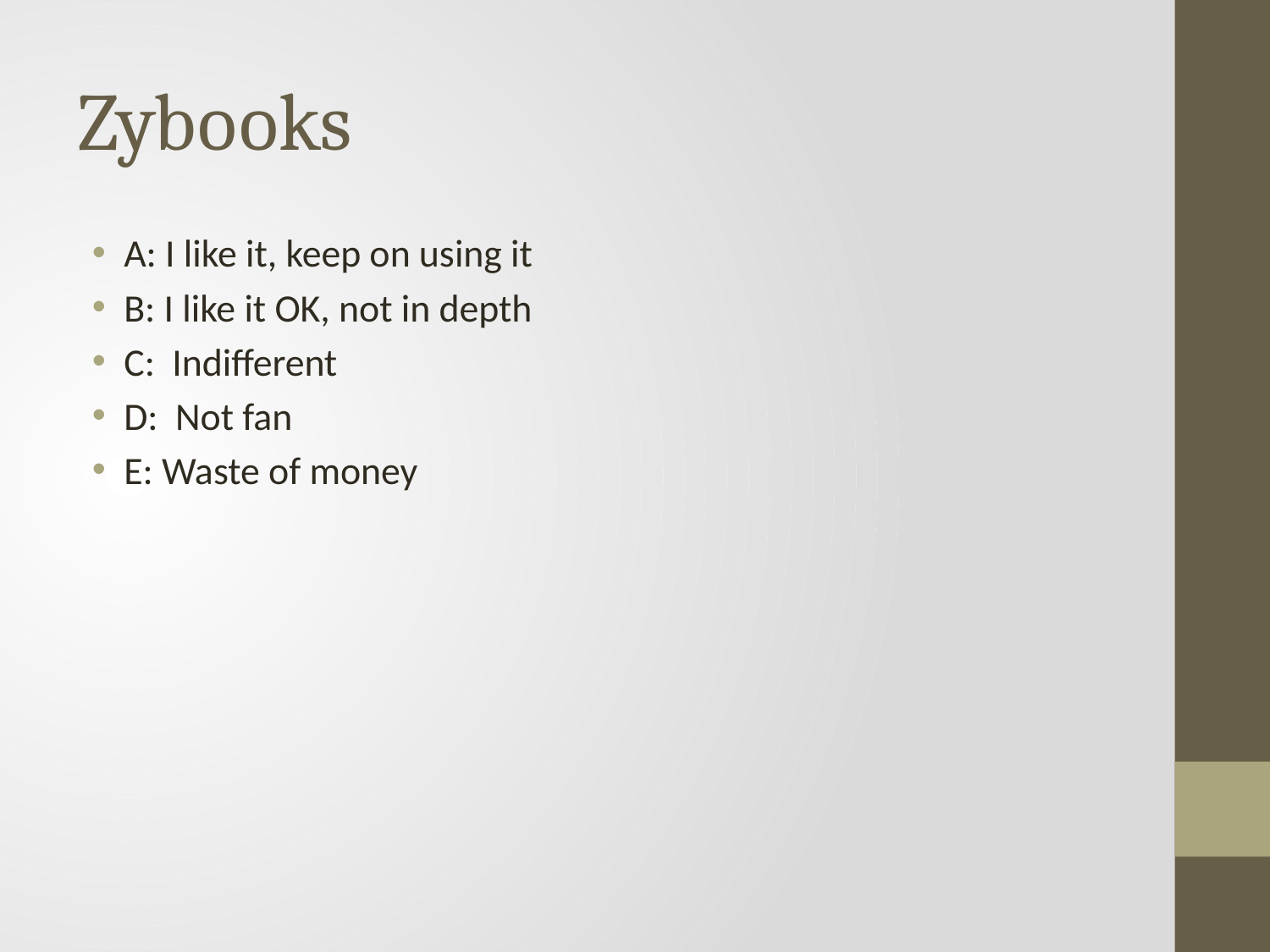

# Zybooks
A: I like it, keep on using it
B: I like it OK, not in depth
C:  Indifferent
D:  Not fan
E: Waste of money